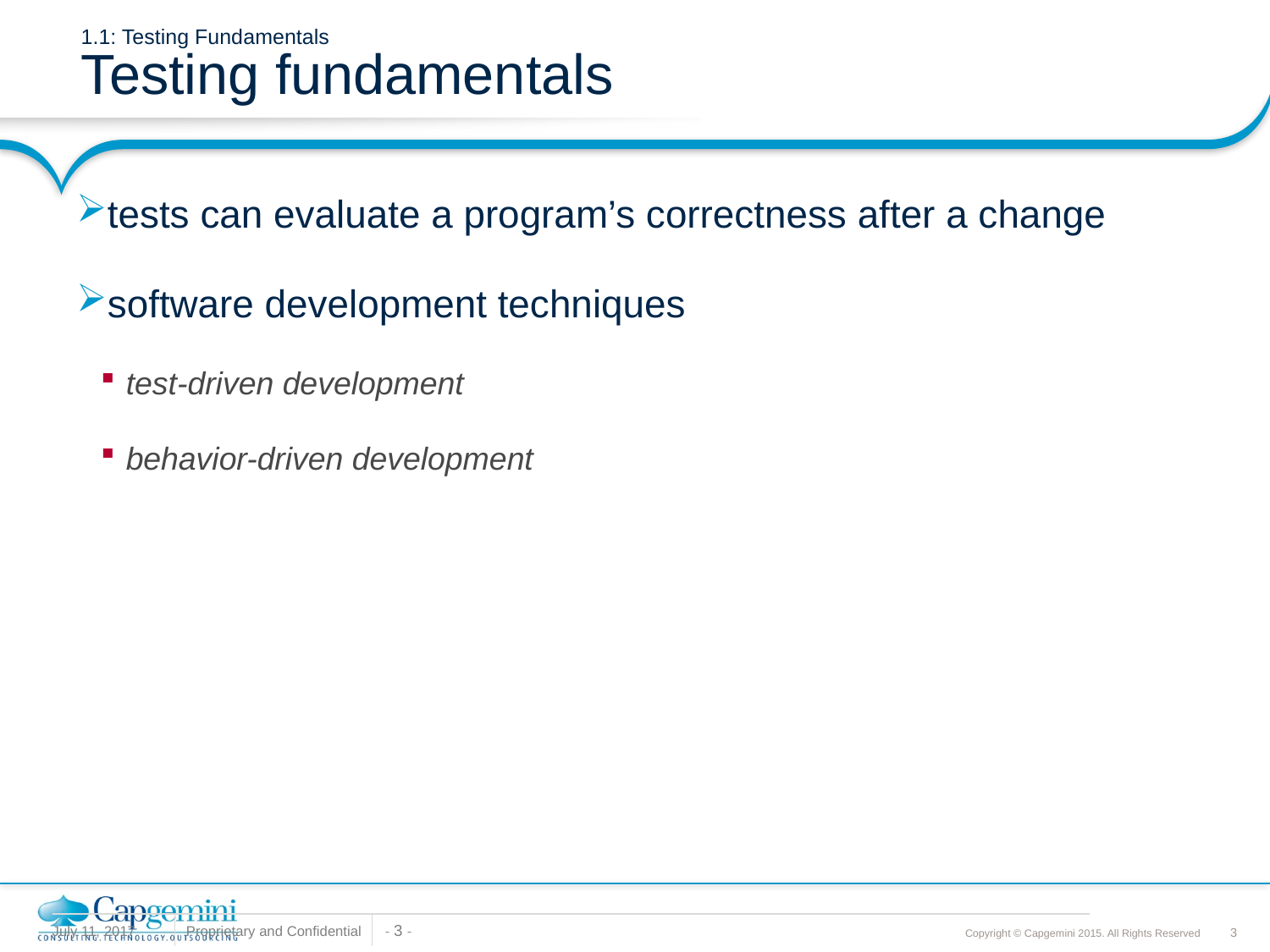

# 1.1: Testing Fundamentals Testing fundamentals
tests can evaluate a program’s correctness after a change
software development techniques
test-driven development
behavior-driven development